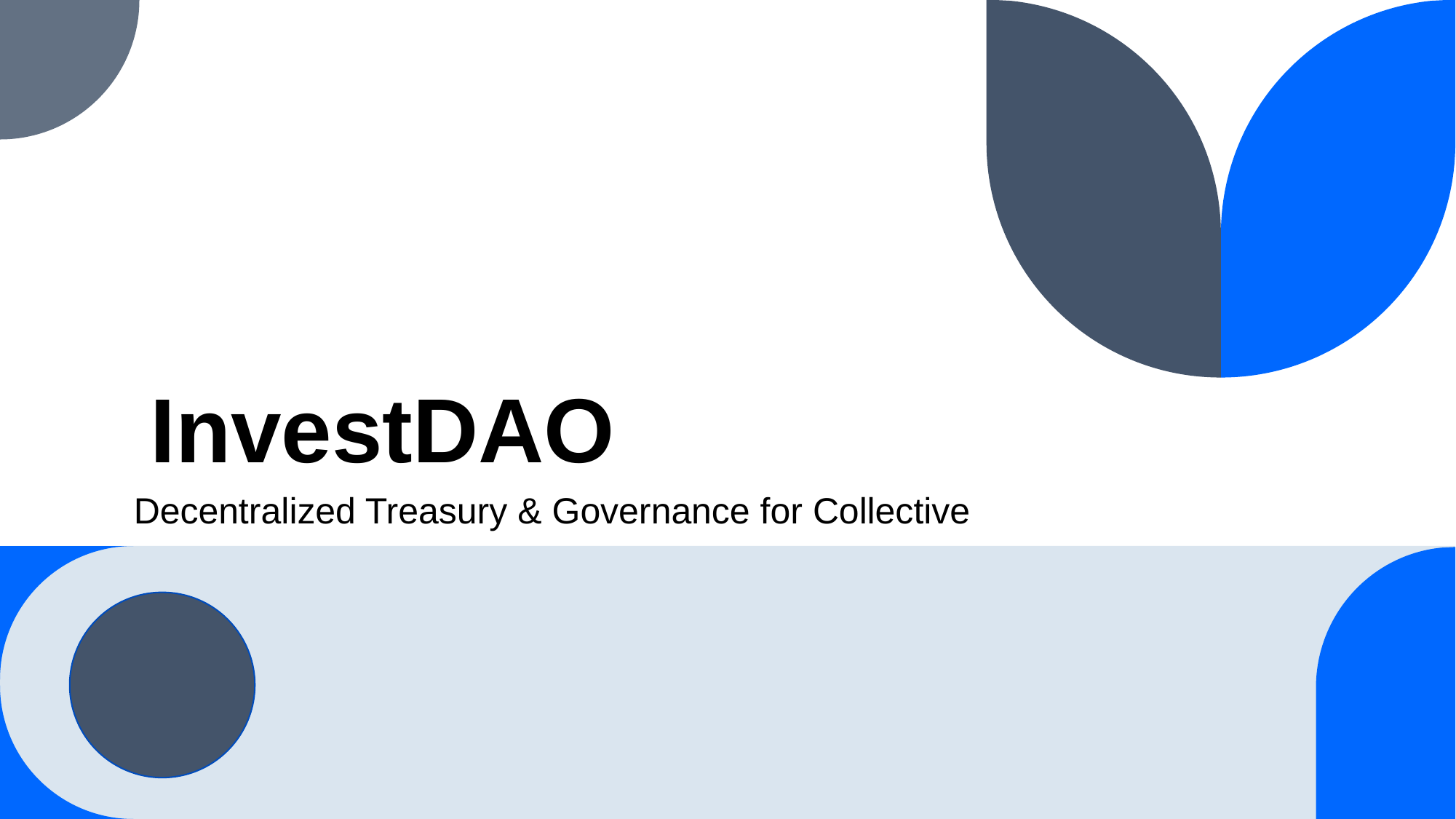

# InvestDAO
Decentralized Treasury & Governance for Collective